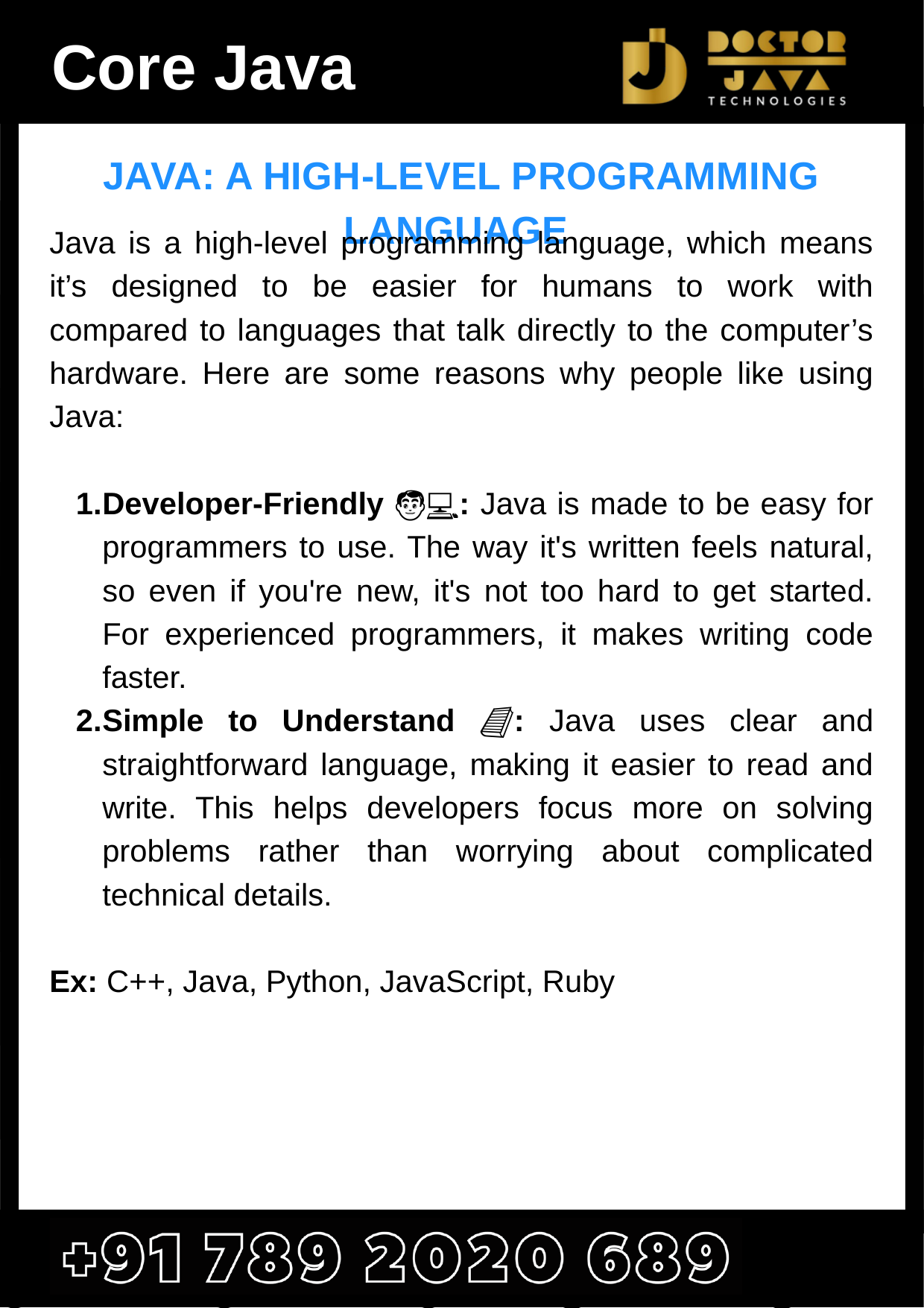

Core Java

JAVA: A HIGH-LEVEL PROGRAMMING LANGUAGE
Java is a high-level programming language, which means it’s designed to be easier for humans to work with compared to languages that talk directly to the computer’s hardware. Here are some reasons why people like using Java:

Developer-Friendly 👨‍💻: Java is made to be easy for programmers to use. The way it's written feels natural, so even if you're new, it's not too hard to get started. For experienced programmers, it makes writing code faster.
Simple to Understand 📘: Java uses clear and straightforward language, making it easier to read and write. This helps developers focus more on solving problems rather than worrying about complicated technical details.

Ex: C++, Java, Python, JavaScript, Ruby